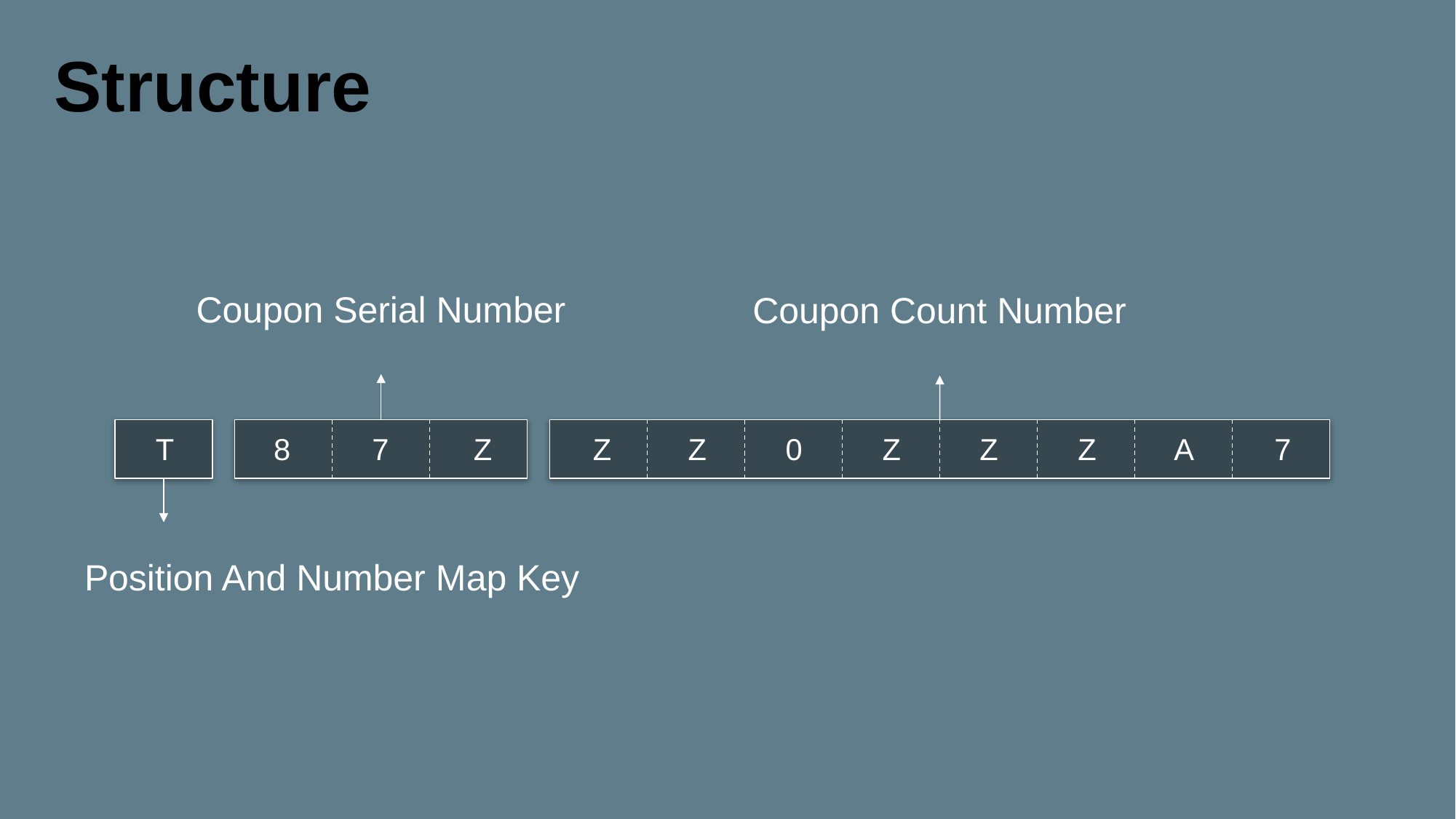

# Structure
Coupon Serial Number
Coupon Count Number

T
Z
0
Z
7
Z
Z
Z
Z
A
7
8
Position And Number Map Key